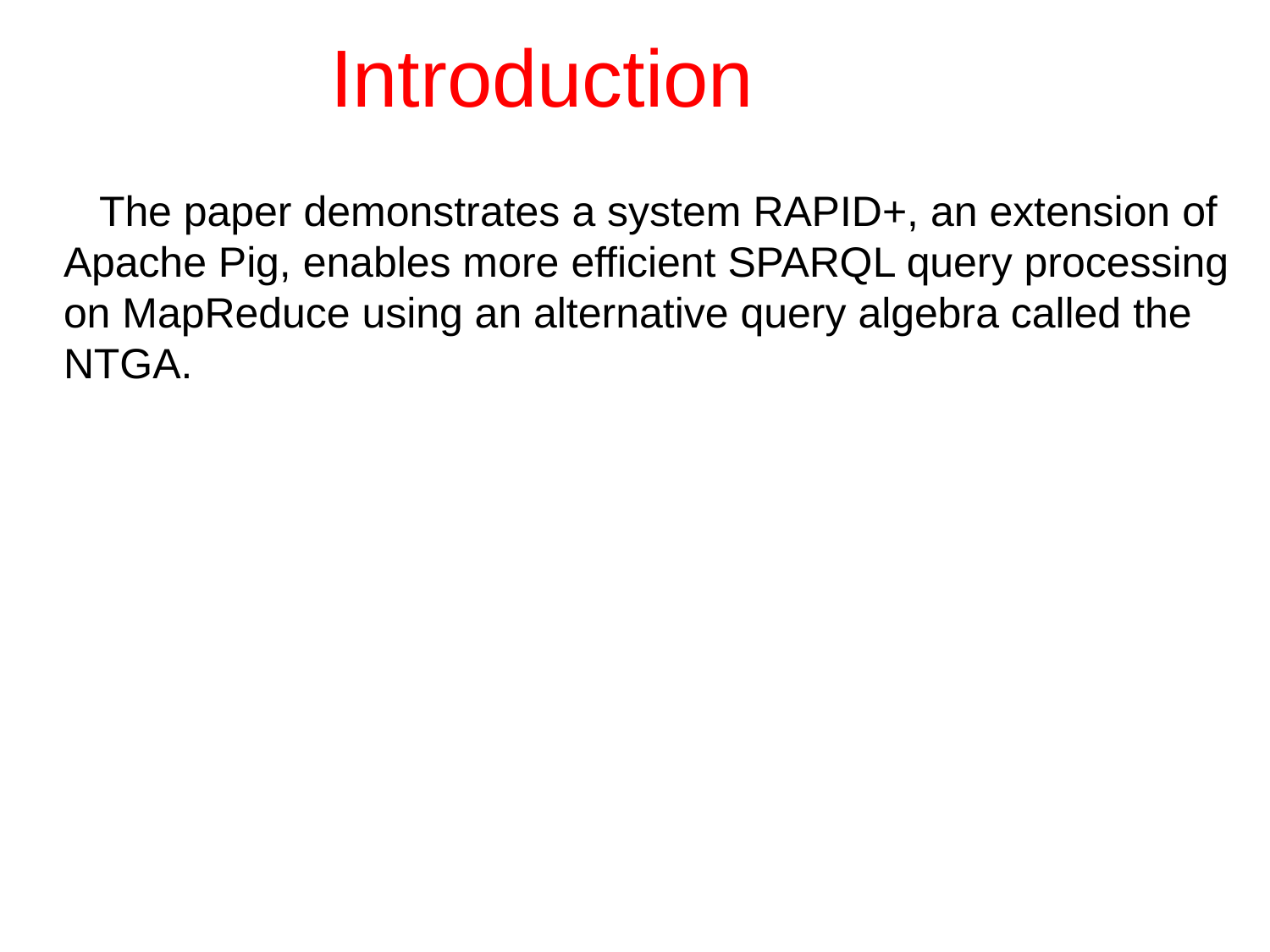

Introduction

   The paper demonstrates a system RAPID+, an extension of Apache Pig, enables more efficient SPARQL query processing on MapReduce using an alternative query algebra called the NTGA.